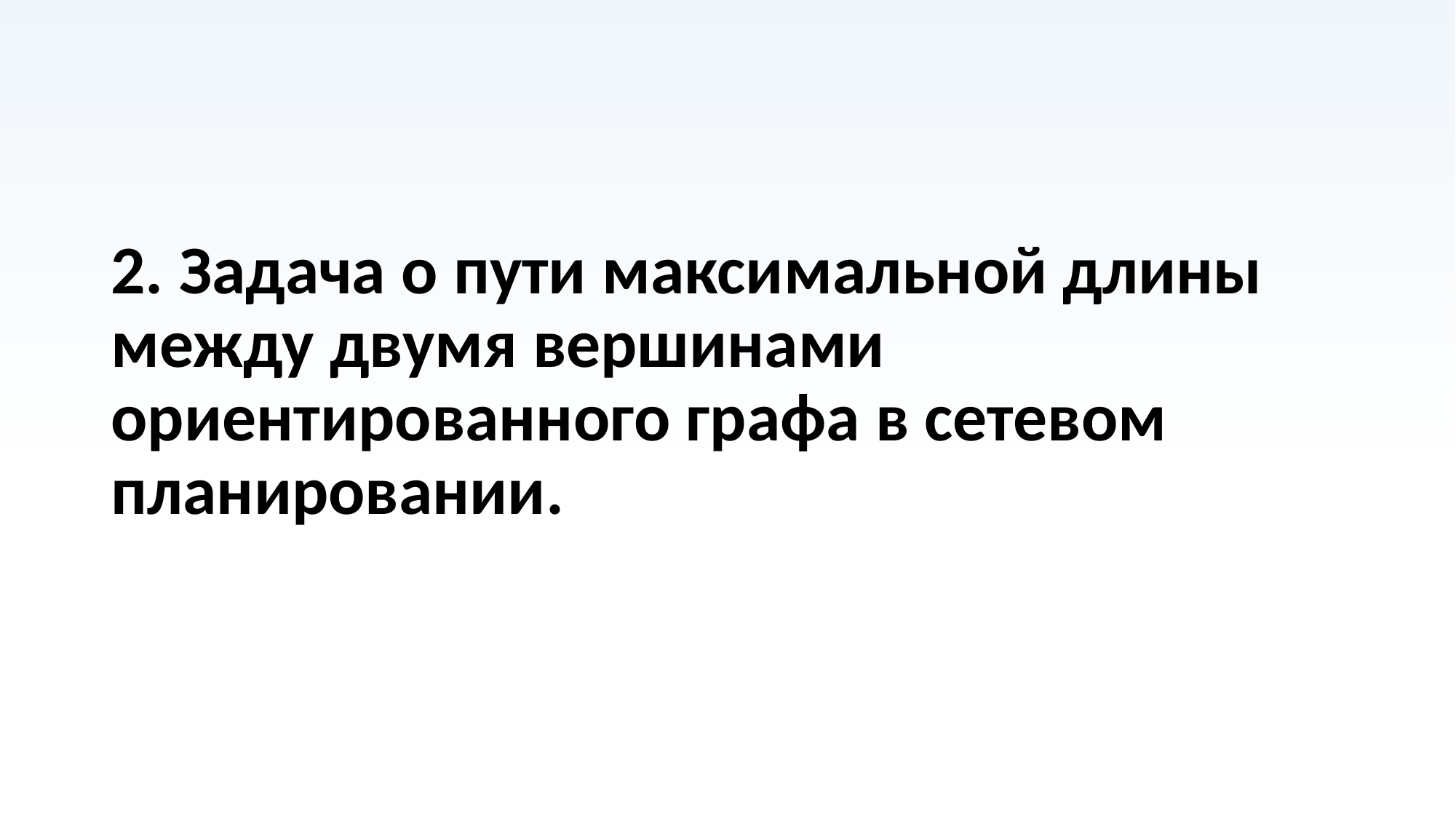

#
2. Задача о пути максимальной длины между двумя вершинами ориентированного графа в сетевом планировании.